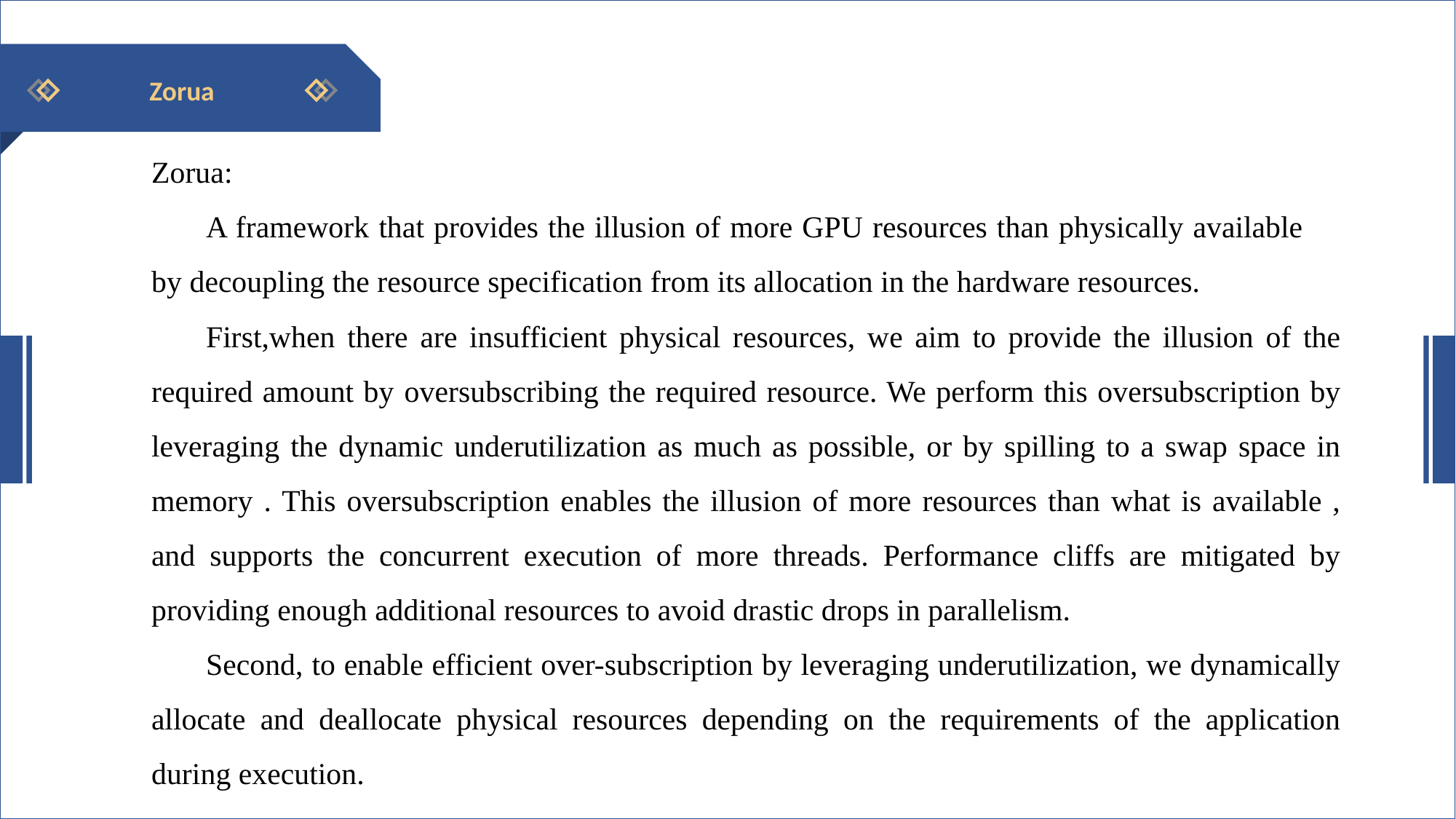

Zorua

Zorua:
A framework that provides the illusion of more GPU resources than physically available by decoupling the resource specification from its allocation in the hardware resources.
First,when there are insufficient physical resources, we aim to provide the illusion of the required amount by oversubscribing the required resource. We perform this oversubscription by leveraging the dynamic underutilization as much as possible, or by spilling to a swap space in memory . This oversubscription enables the illusion of more resources than what is available , and supports the concurrent execution of more threads. Performance cliffs are mitigated by providing enough additional resources to avoid drastic drops in parallelism.
Second, to enable efficient over-subscription by leveraging underutilization, we dynamically allocate and deallocate physical resources depending on the requirements of the application during execution.